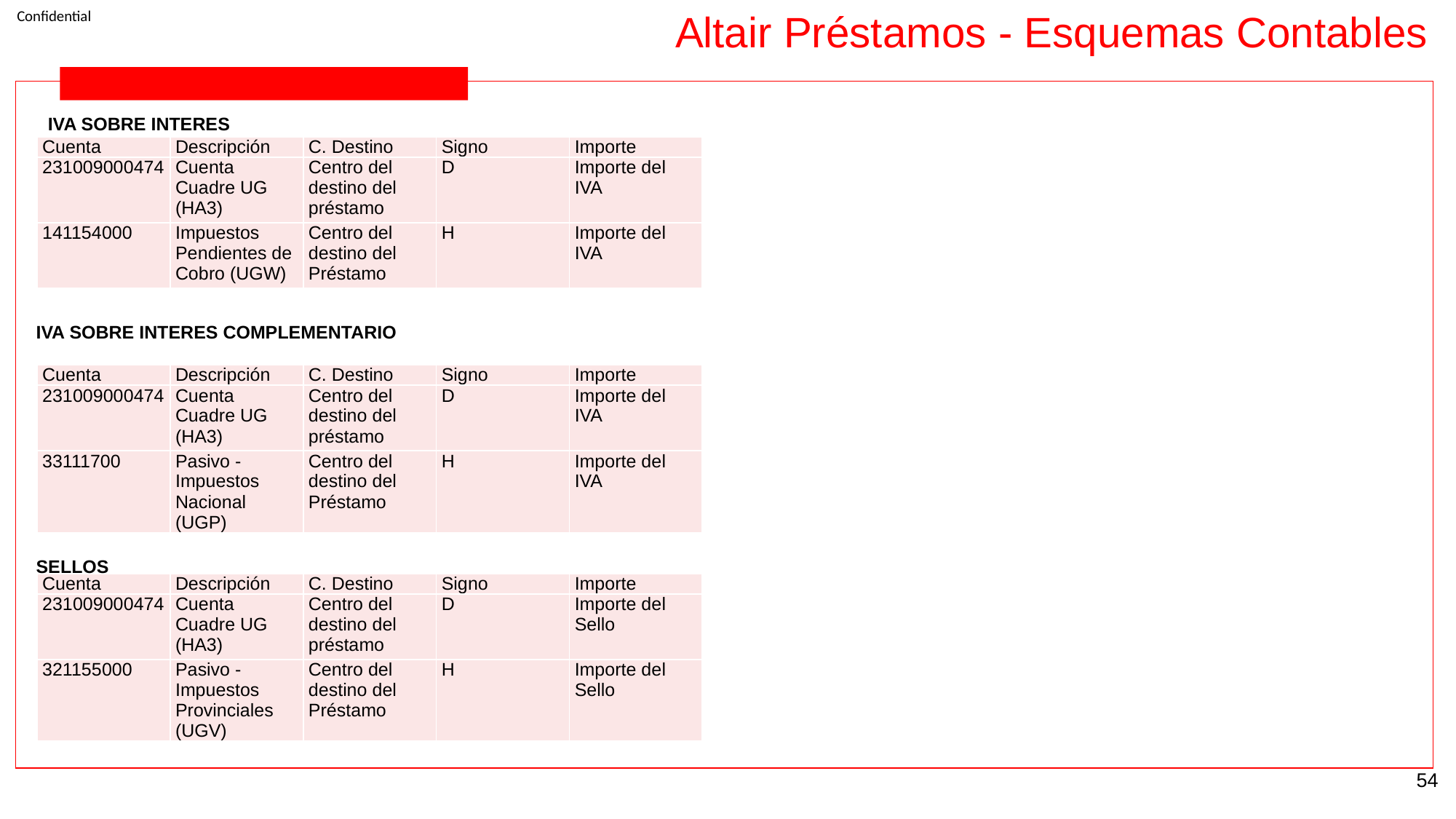

Altair Préstamos - Esquemas Contables

IVA SOBRE INTERES

| Cuenta | Descripción | C. Destino | Signo | Importe |
| --- | --- | --- | --- | --- |
| 231009000474 | Cuenta Cuadre UG (HA3) | Centro del destino del préstamo | D | Importe del IVA |
| 141154000 | Impuestos Pendientes de Cobro (UGW) | Centro del destino del Préstamo | H | Importe del IVA |
IVA SOBRE INTERES COMPLEMENTARIO

| Cuenta | Descripción | C. Destino | Signo | Importe |
| --- | --- | --- | --- | --- |
| 231009000474 | Cuenta Cuadre UG (HA3) | Centro del destino del préstamo | D | Importe del IVA |
| 33111700 | Pasivo - Impuestos Nacional (UGP) | Centro del destino del Préstamo | H | Importe del IVA |
SELLOS
| Cuenta | Descripción | C. Destino | Signo | Importe |
| --- | --- | --- | --- | --- |
| 231009000474 | Cuenta Cuadre UG (HA3) | Centro del destino del préstamo | D | Importe del Sello |
| 321155000 | Pasivo - Impuestos Provinciales (UGV) | Centro del destino del Préstamo | H | Importe del Sello |
54